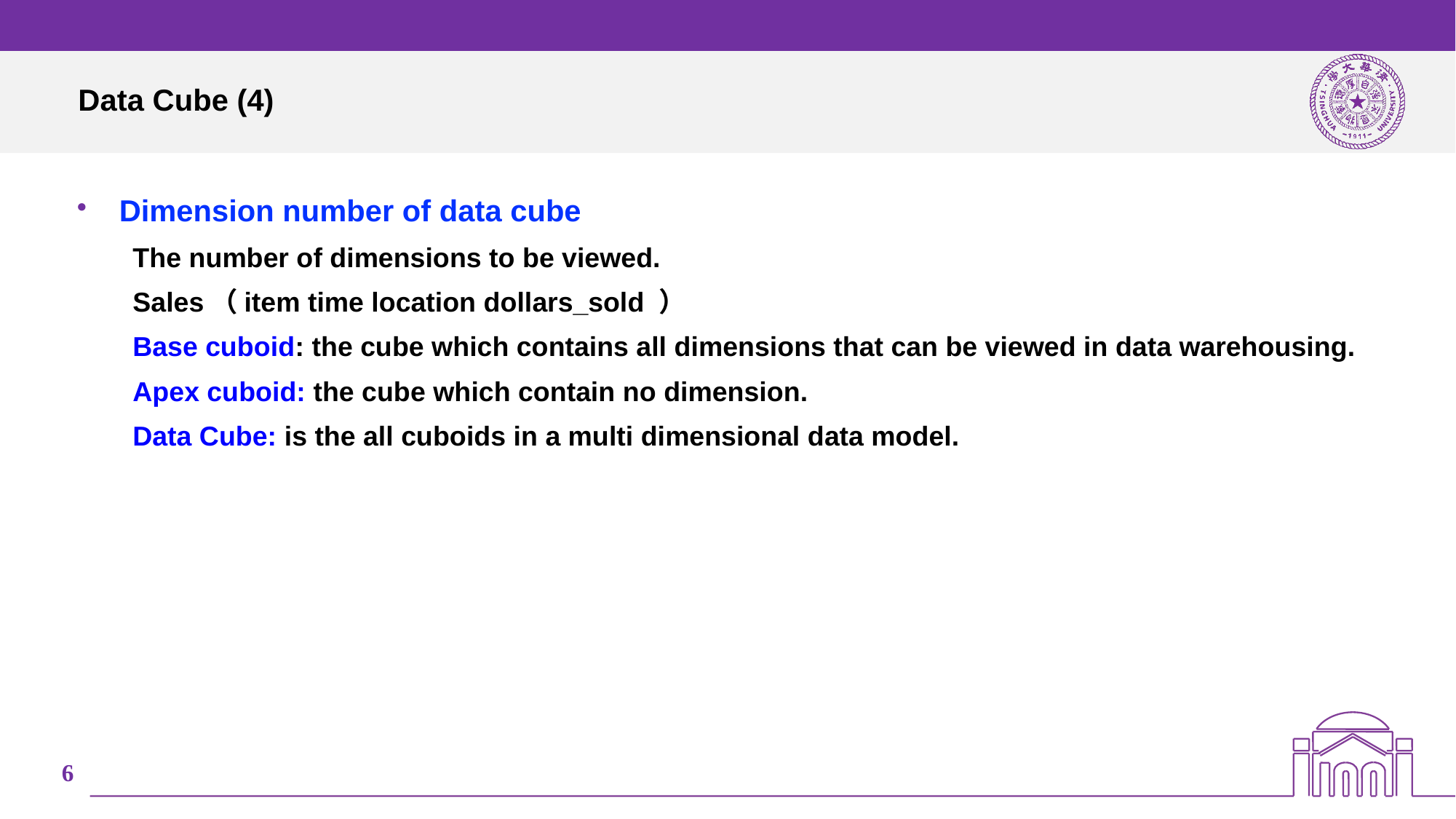

# Data Cube (4)
Dimension number of data cube
The number of dimensions to be viewed.
Sales（item time location dollars_sold ）
Base cuboid: the cube which contains all dimensions that can be viewed in data warehousing.
Apex cuboid: the cube which contain no dimension.
Data Cube: is the all cuboids in a multi dimensional data model.